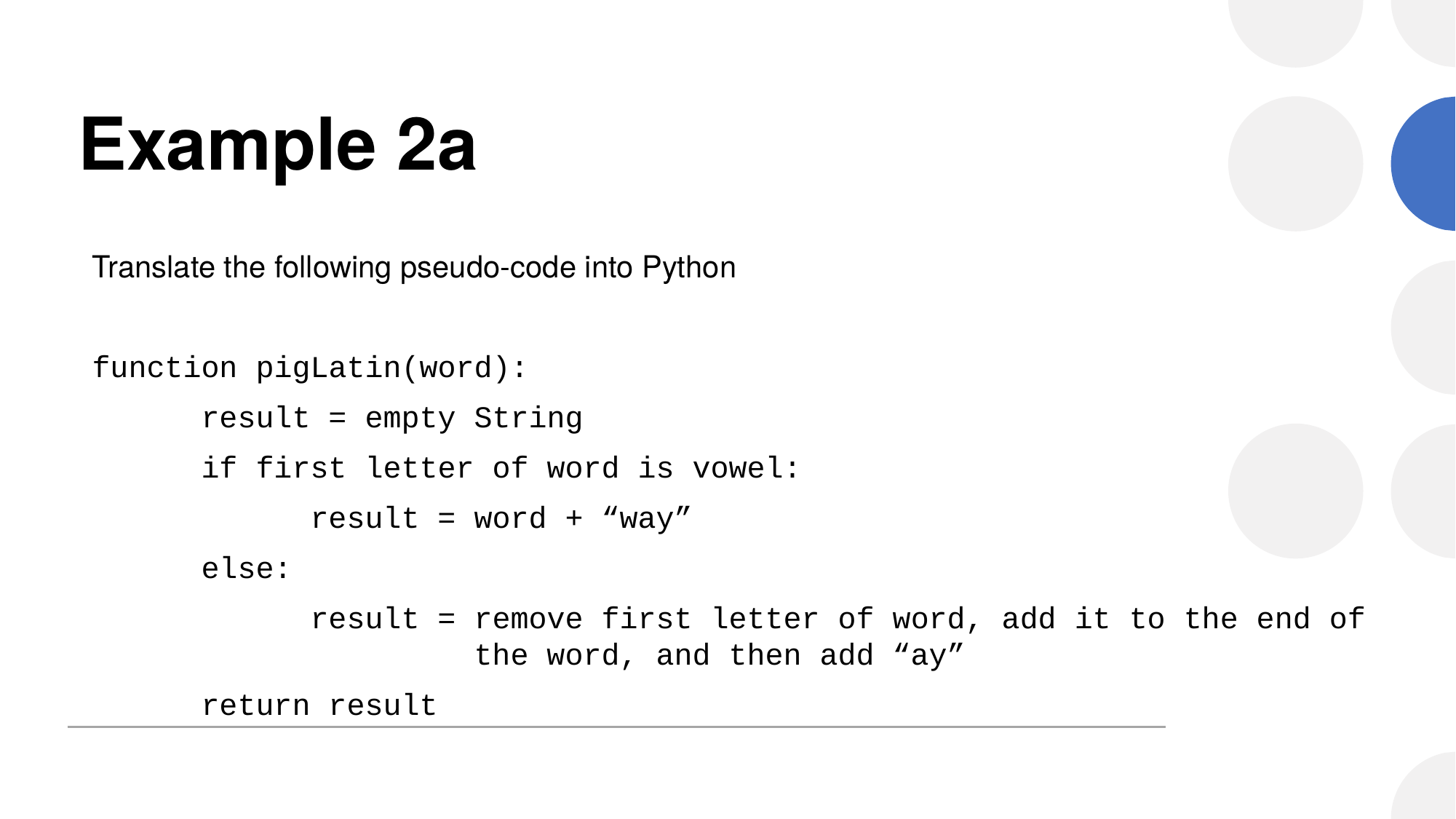

# Example 2a
Translate the following pseudo-code into Python

function pigLatin(word):
	result = empty String
	if first letter of word is vowel:
		result = word + “way”
	else:
		result = remove first letter of word, add it to the end of 			   the word, and then add “ay”
	return result